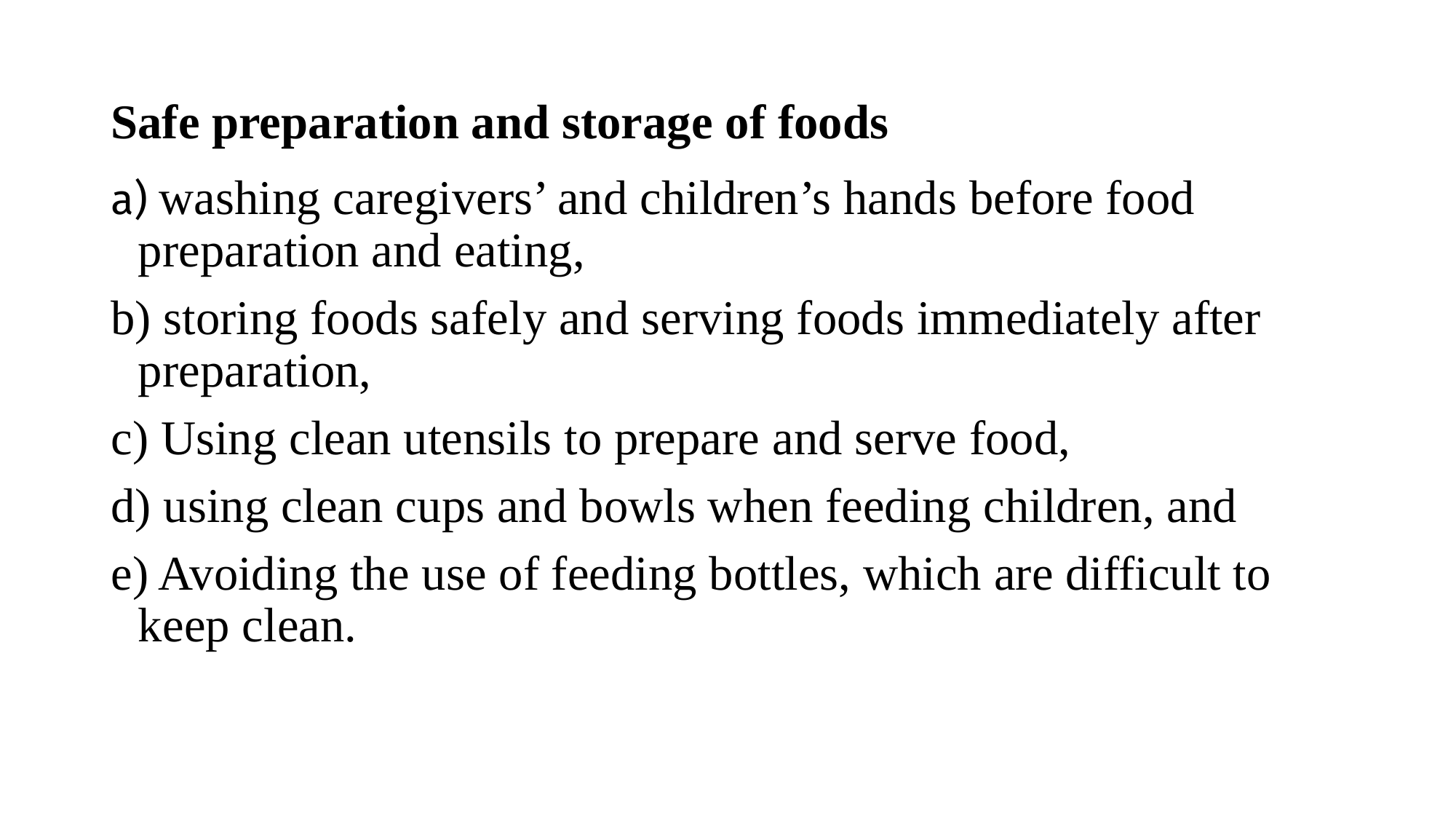

# Safe preparation and storage of foods
a) washing caregivers’ and children’s hands before food preparation and eating,
b) storing foods safely and serving foods immediately after preparation,
c) Using clean utensils to prepare and serve food,
d) using clean cups and bowls when feeding children, and
e) Avoiding the use of feeding bottles, which are difficult to keep clean.